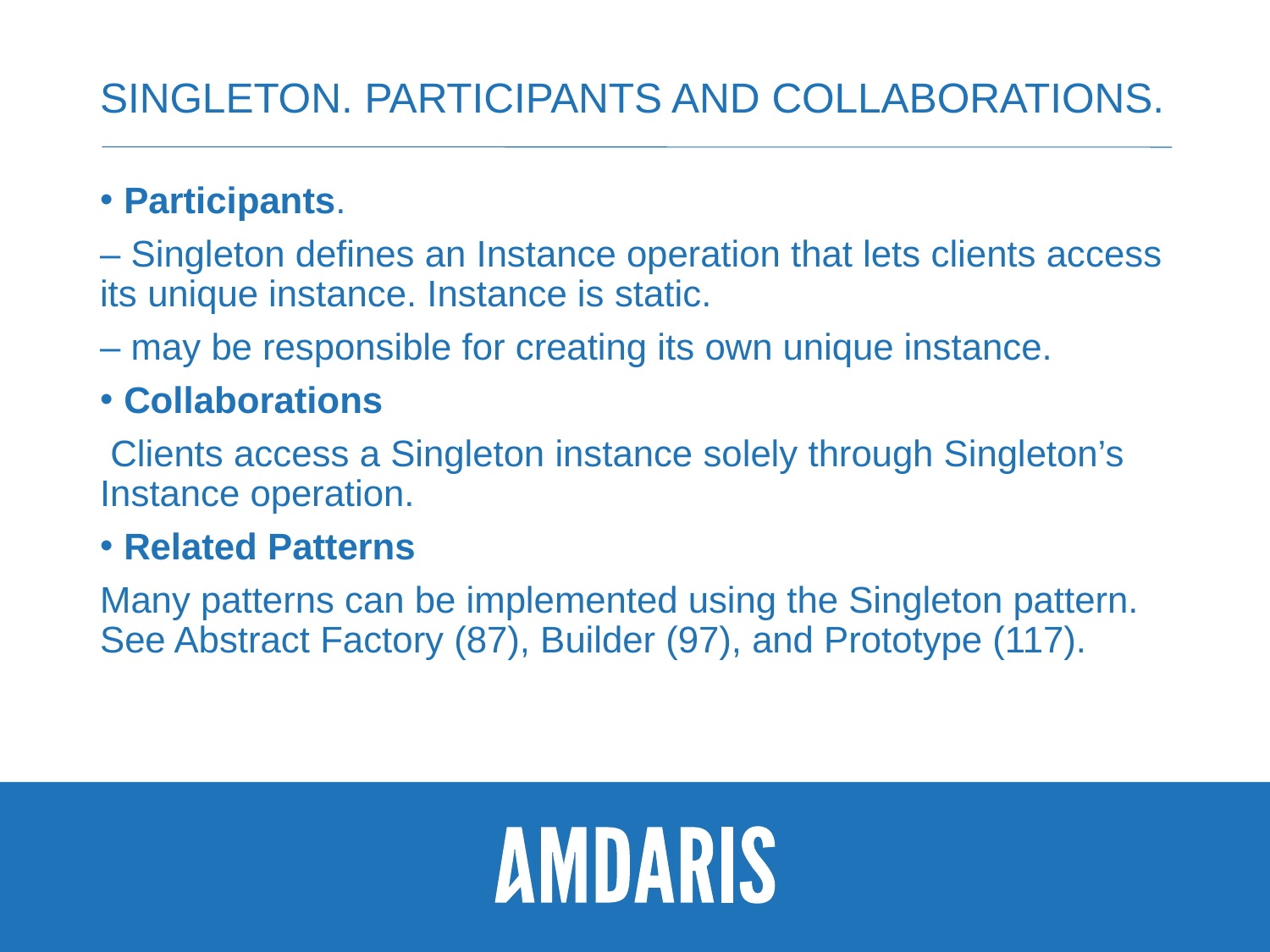

# Singleton. Participants and collaborations.
Participants.
– Singleton defines an Instance operation that lets clients access its unique instance. Instance is static.
– may be responsible for creating its own unique instance.
Collaborations
 Clients access a Singleton instance solely through Singleton’s Instance operation.
Related Patterns
Many patterns can be implemented using the Singleton pattern. See Abstract Factory (87), Builder (97), and Prototype (117).